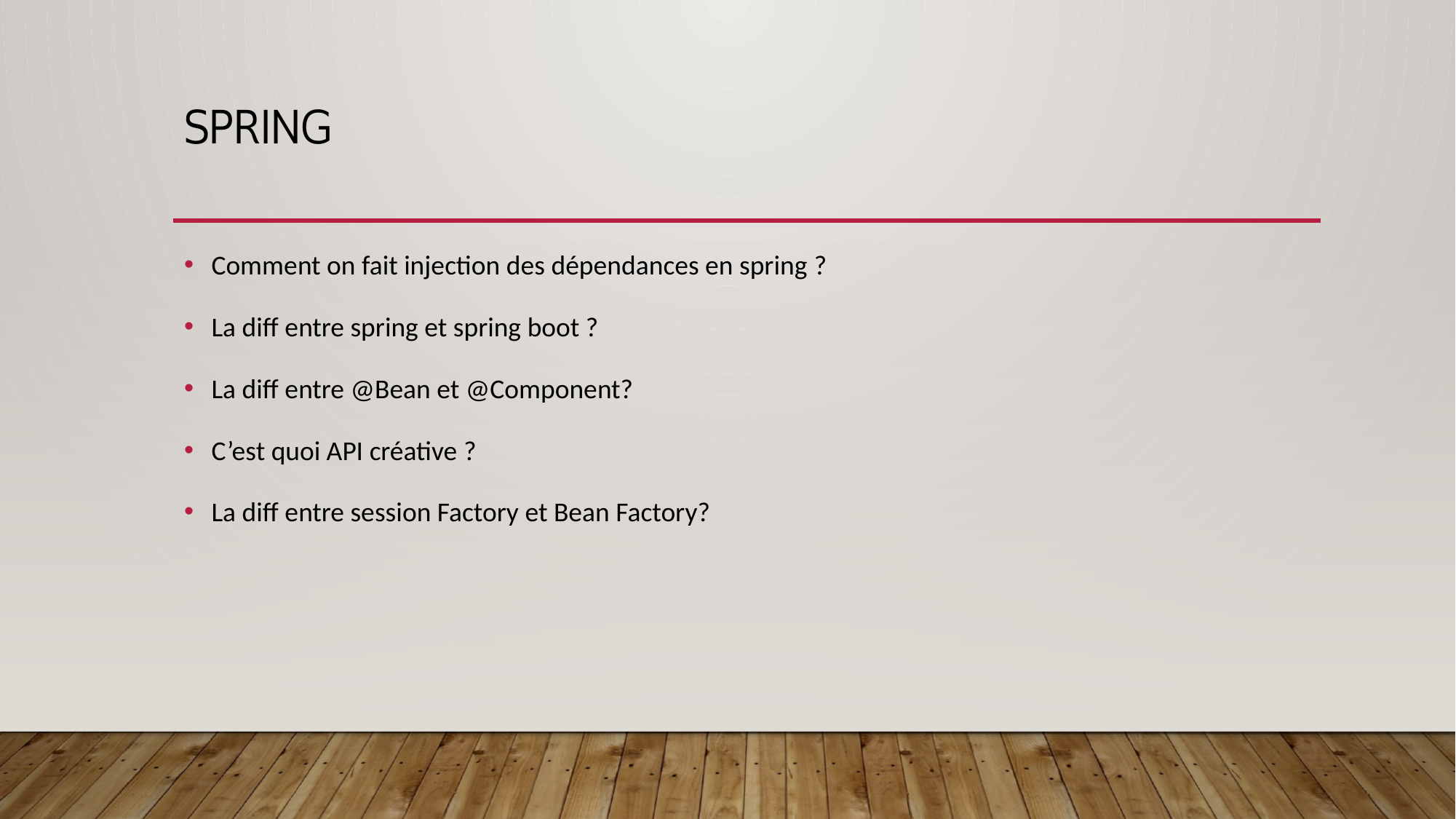

# SPRING
Comment on fait injection des dépendances en spring ?
La diff entre spring et spring boot ?
La diff entre @Bean et @Component?
C’est quoi API créative ?
La diff entre session Factory et Bean Factory?